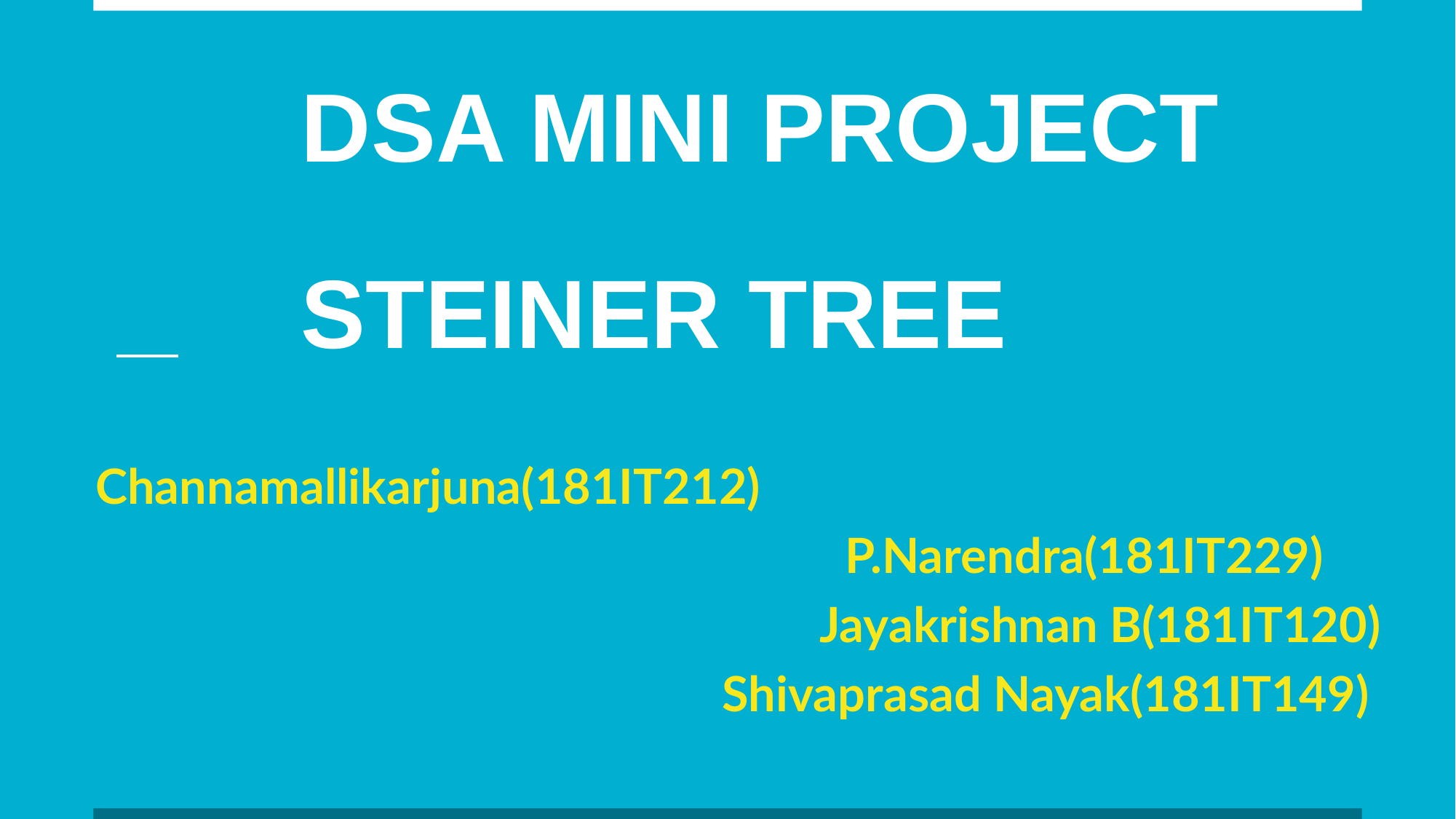

# DSA MINI PROJECT
	STEINER TREE
				                    Channamallikarjuna(181IT212)
                                                         P.Narendra(181IT229)
			                                Jayakrishnan B(181IT120)
		                                Shivaprasad Nayak(181IT149)